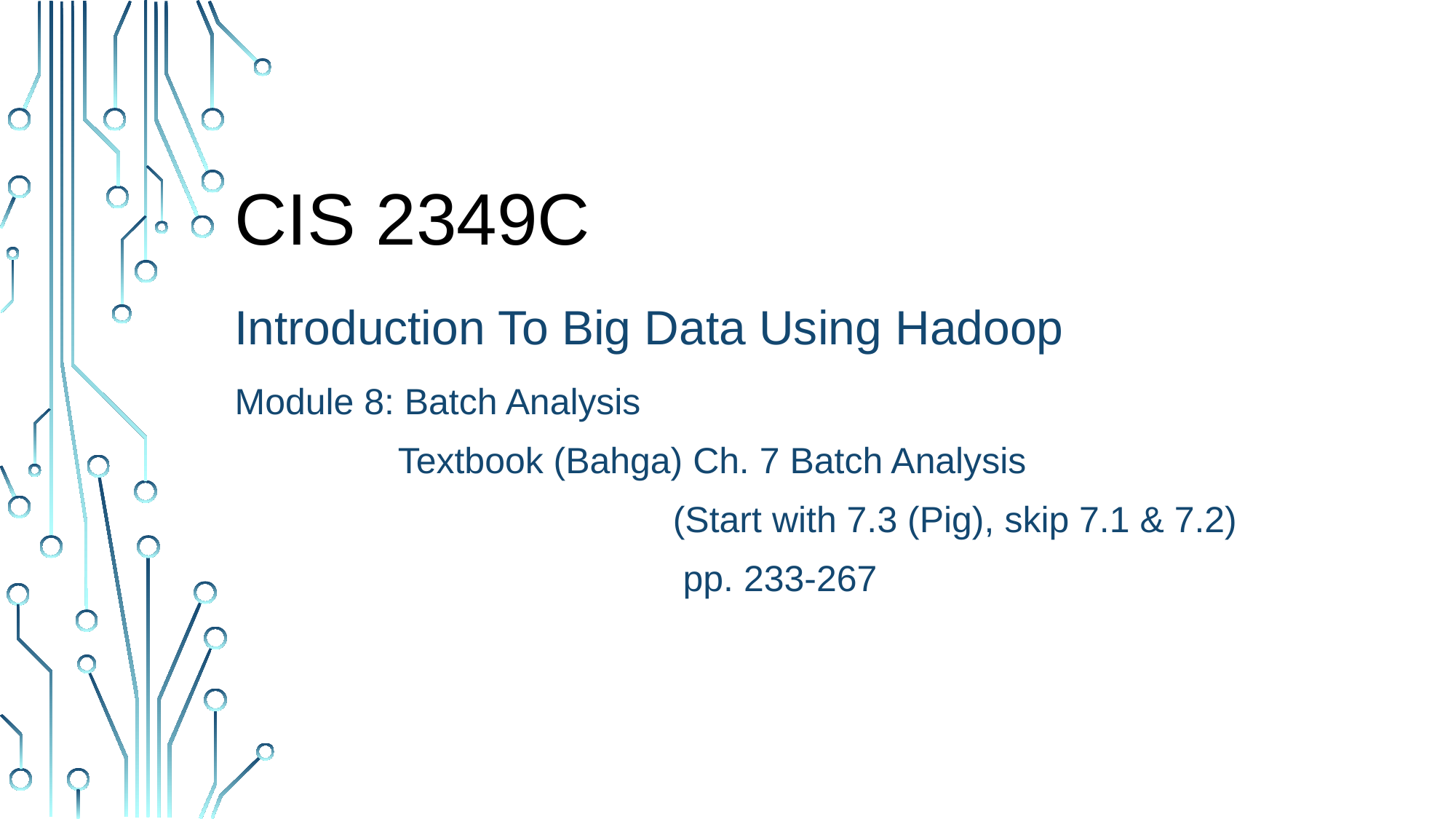

# CIS 2349C
Introduction To Big Data Using Hadoop
Module 8: Batch Analysis
                Textbook (Bahga) Ch. 7 Batch Analysis
                                           (Start with 7.3 (Pig), skip 7.1 & 7.2)
                                            pp. 233-267